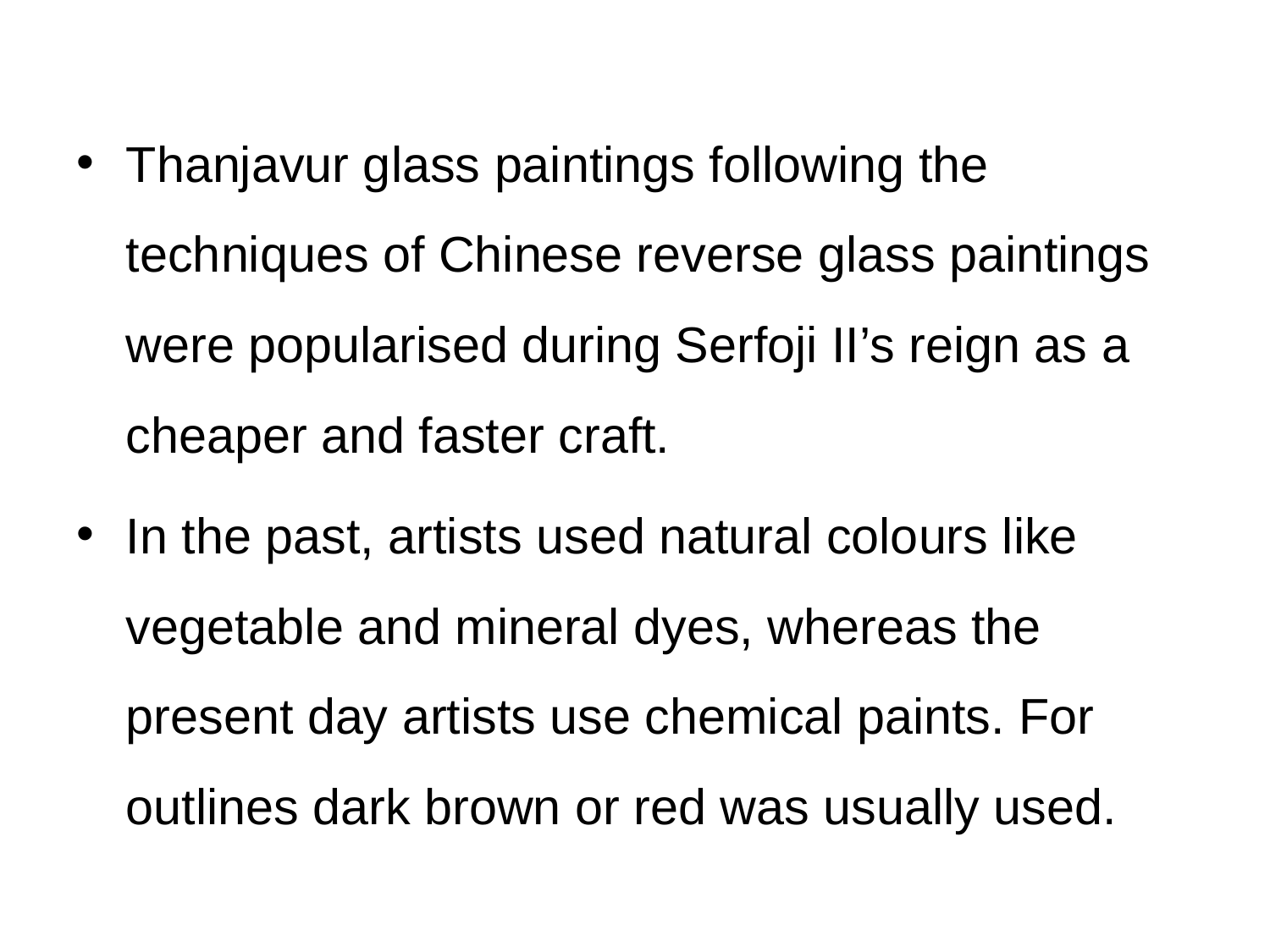

Thanjavur glass paintings following the techniques of Chinese reverse glass paintings were popularised during Serfoji II’s reign as a cheaper and faster craft.
In the past, artists used natural colours like vegetable and mineral dyes, whereas the present day artists use chemical paints. For outlines dark brown or red was usually used.